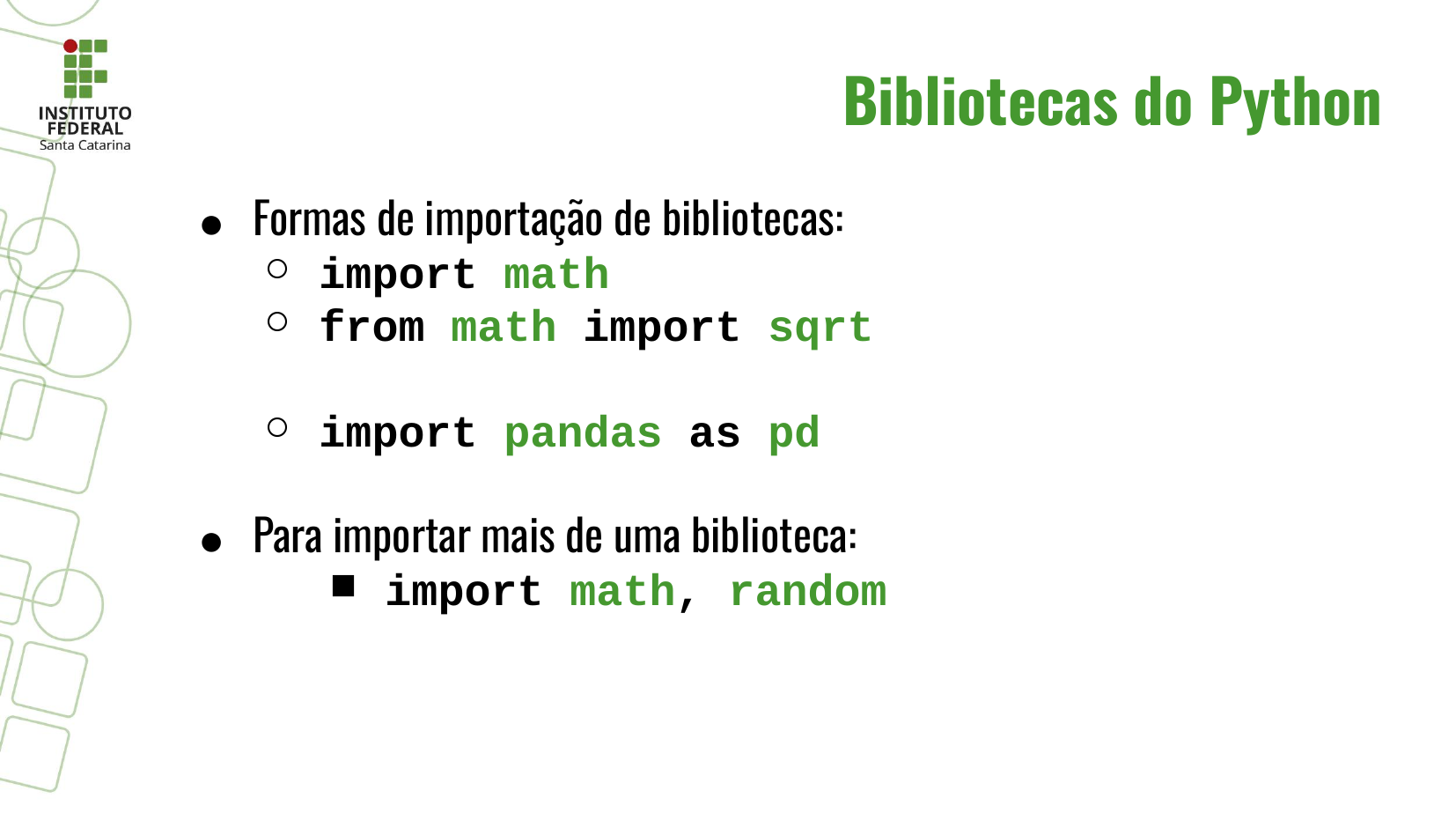

Bibliotecas do Python
Formas de importação de bibliotecas:
import math
from math import sqrt

import pandas as pd

Para importar mais de uma biblioteca:
import math, random